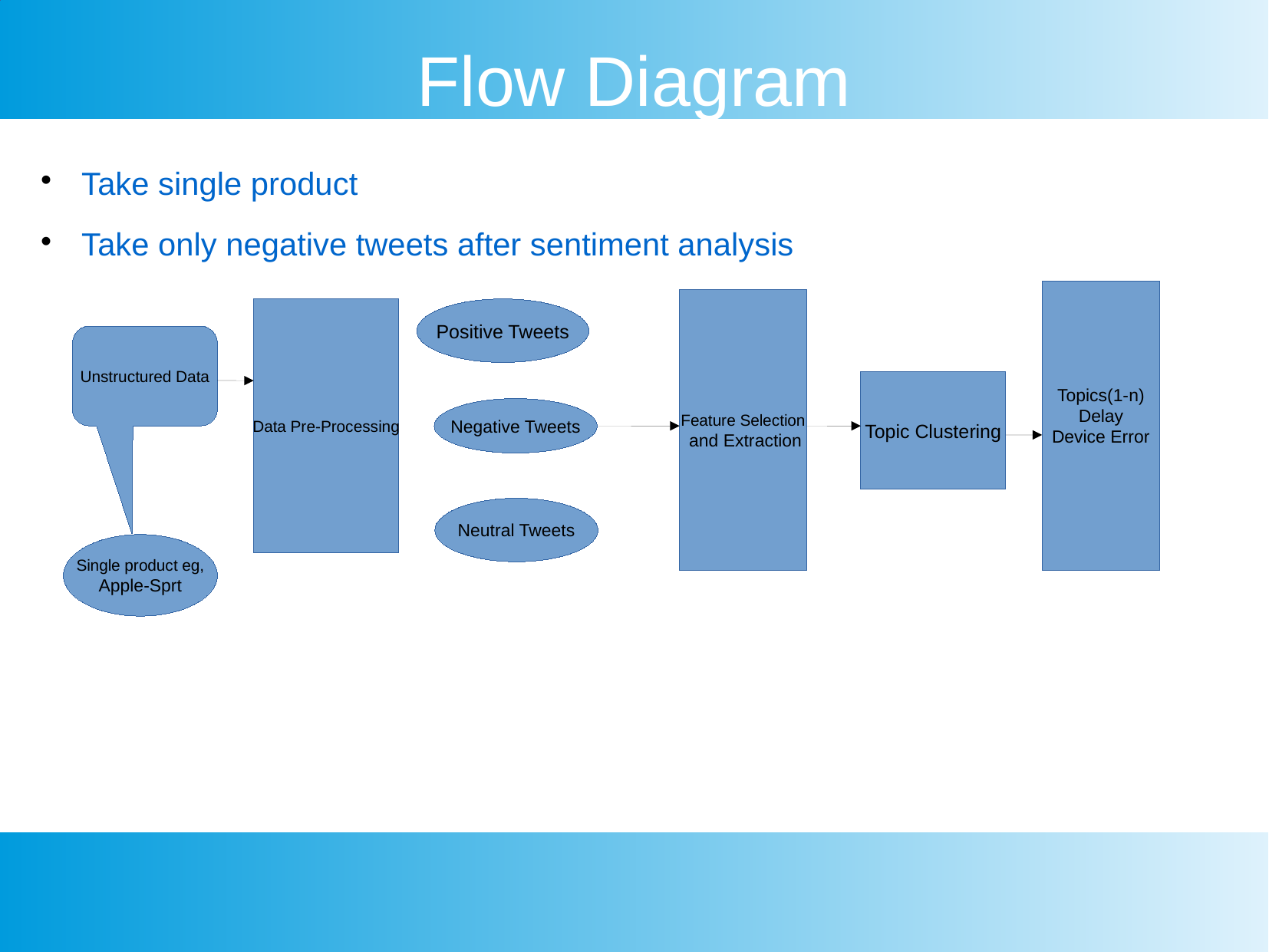

Flow Diagram
Take single product
Take only negative tweets after sentiment analysis
Topics(1-n)
Delay
Device Error

Feature Selection
 and Extraction
Data Pre-Processing
Positive Tweets
Unstructured Data
Topic Clustering

Negative Tweets

Neutral Tweets
Single product eg,
Apple-Sprt